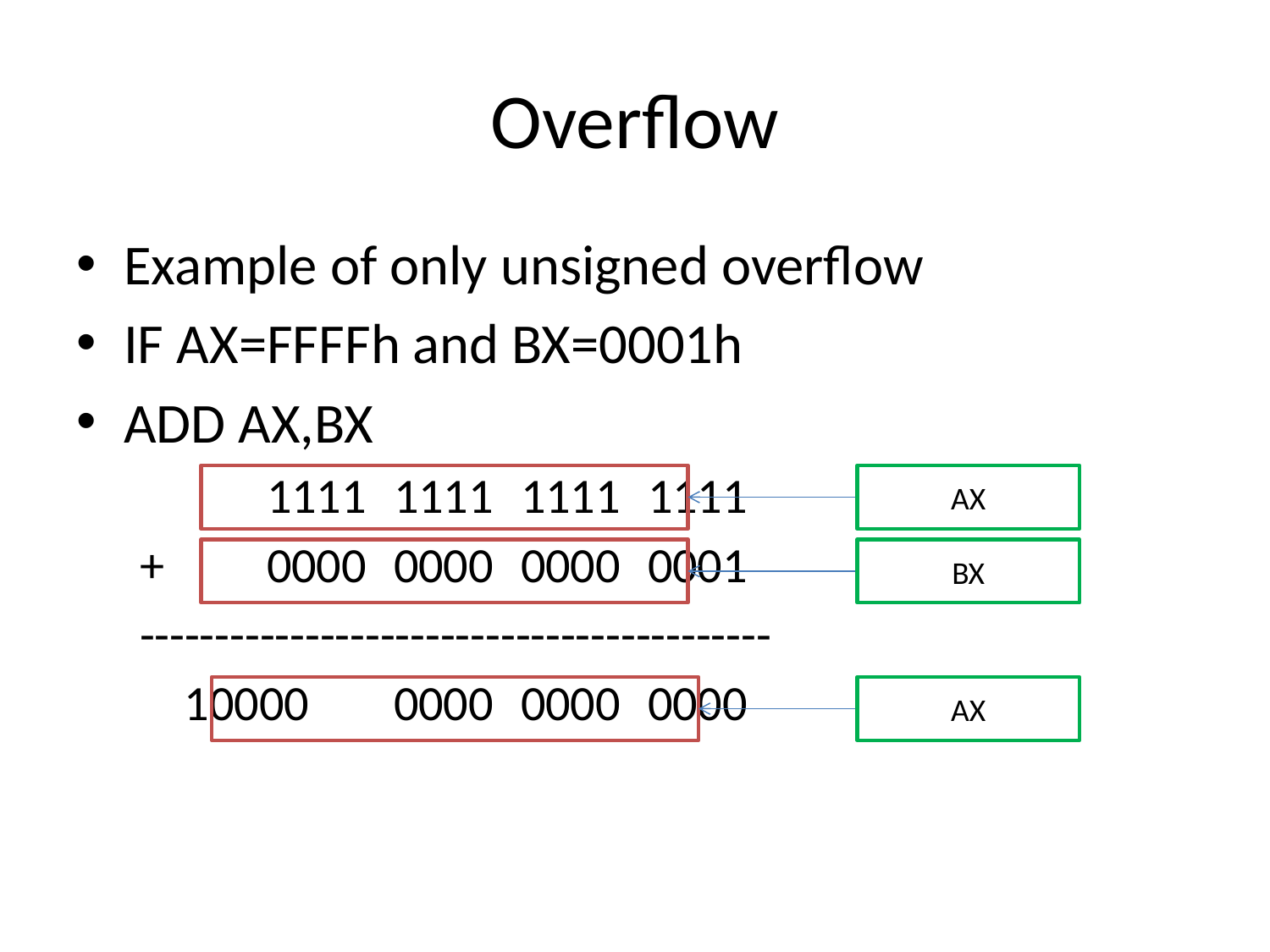

# Overflow
Example of only unsigned overflow
IF AX=FFFFh and BX=0001h
ADD AX,BX
	1111	1111	1111	1111
+	0000	0000	0000	0001
------------------------------------------
    10000	0000	0000	0000

AX

BX

AX